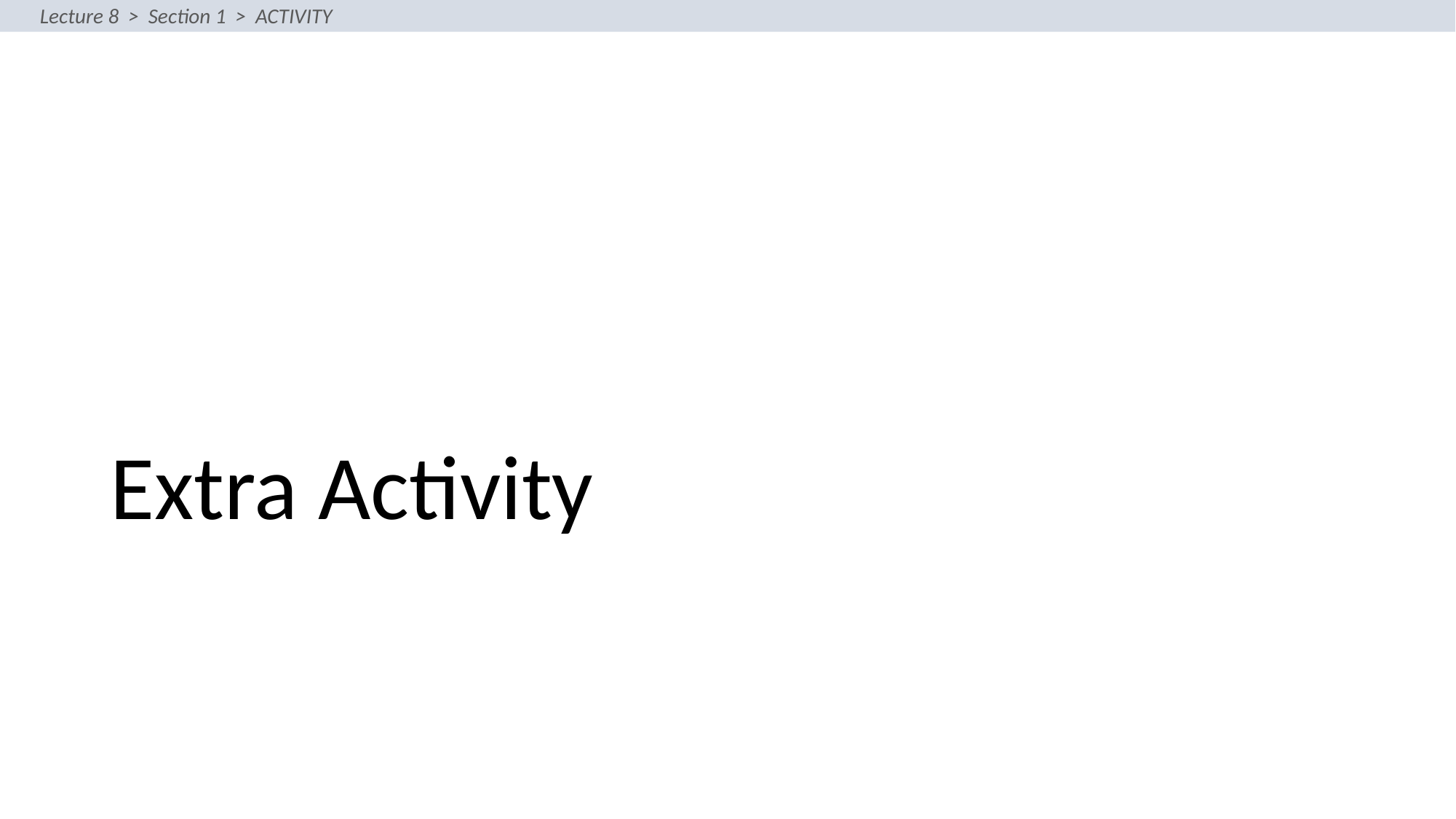

Lecture 8  >  Section 1  >  ACTIVITY
# Extra Activity